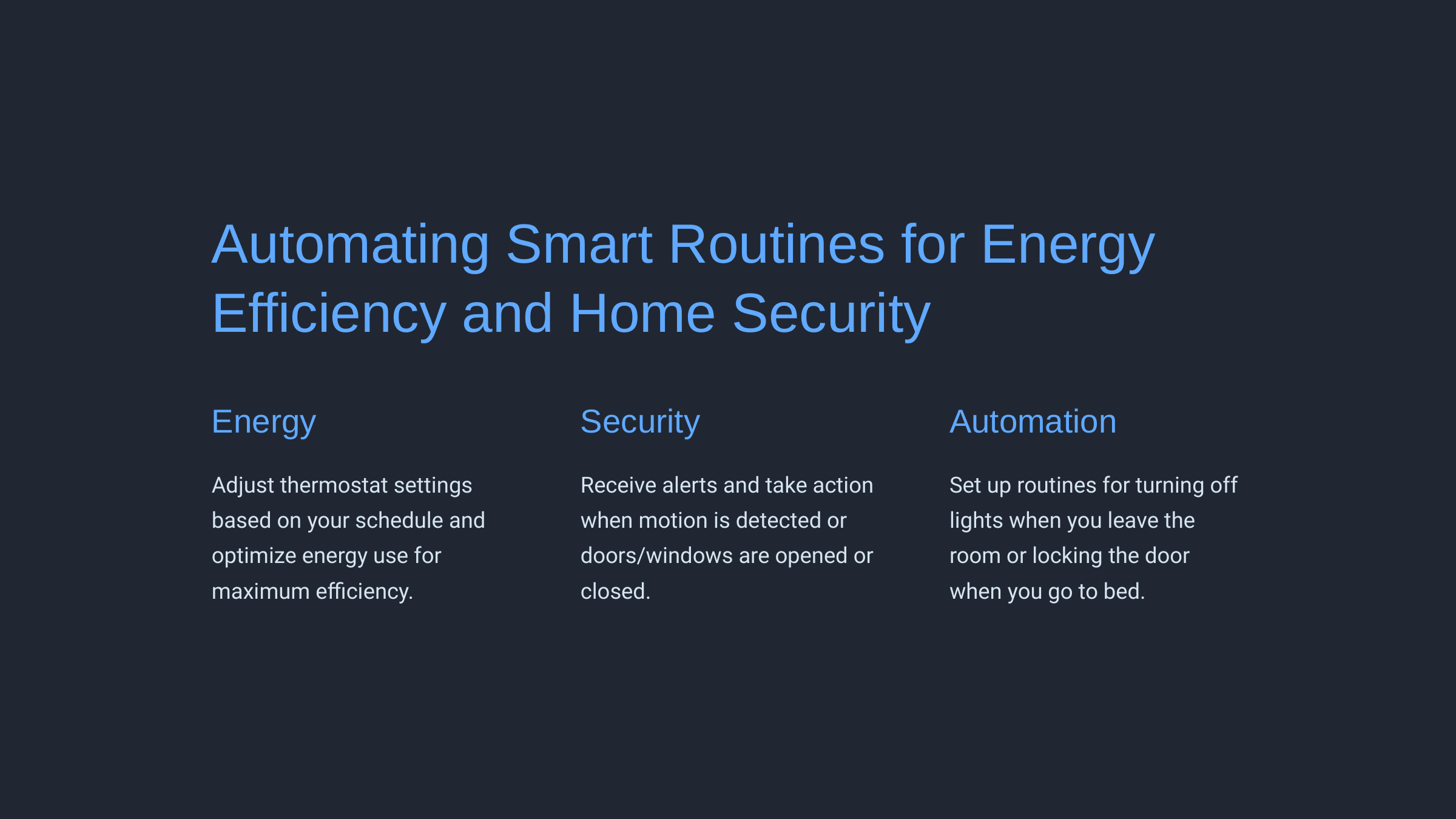

Automating Smart Routines for Energy Efficiency and Home Security
Energy
Security
Automation
Adjust thermostat settings based on your schedule and optimize energy use for maximum efficiency.
Receive alerts and take action when motion is detected or doors/windows are opened or closed.
Set up routines for turning off lights when you leave the room or locking the door when you go to bed.